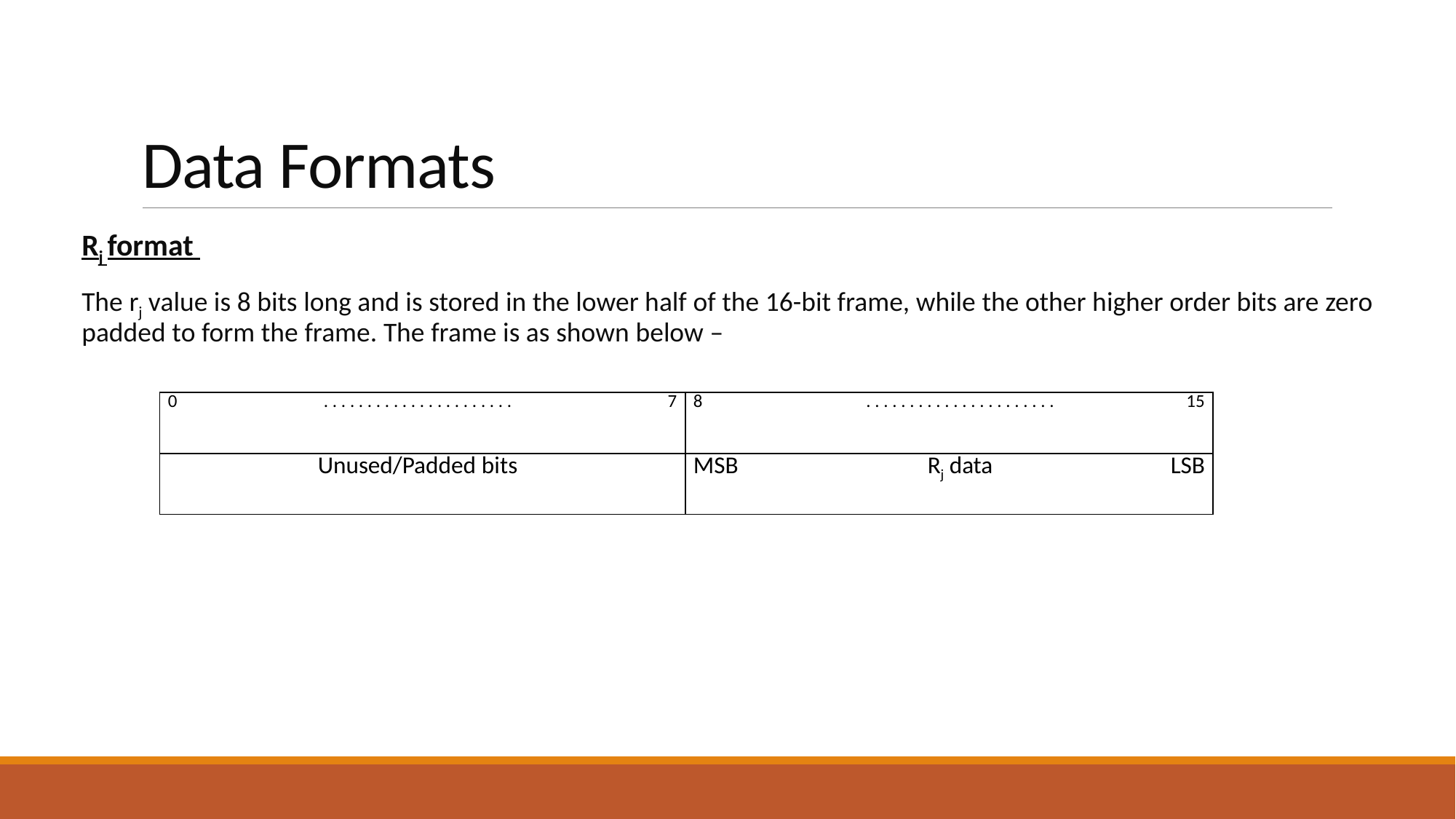

# Data Formats
Rj format
The rj value is 8 bits long and is stored in the lower half of the 16-bit frame, while the other higher order bits are zero padded to form the frame. The frame is as shown below –

| 0 | . . . . . . . . . . . . . . . . . . . . . . | 7 | 8 | . . . . . . . . . . . . . . . . . . . . . . | 15 |
| --- | --- | --- | --- | --- | --- |
|  | Unused/Padded bits |  | MSB | Rj data | LSB |